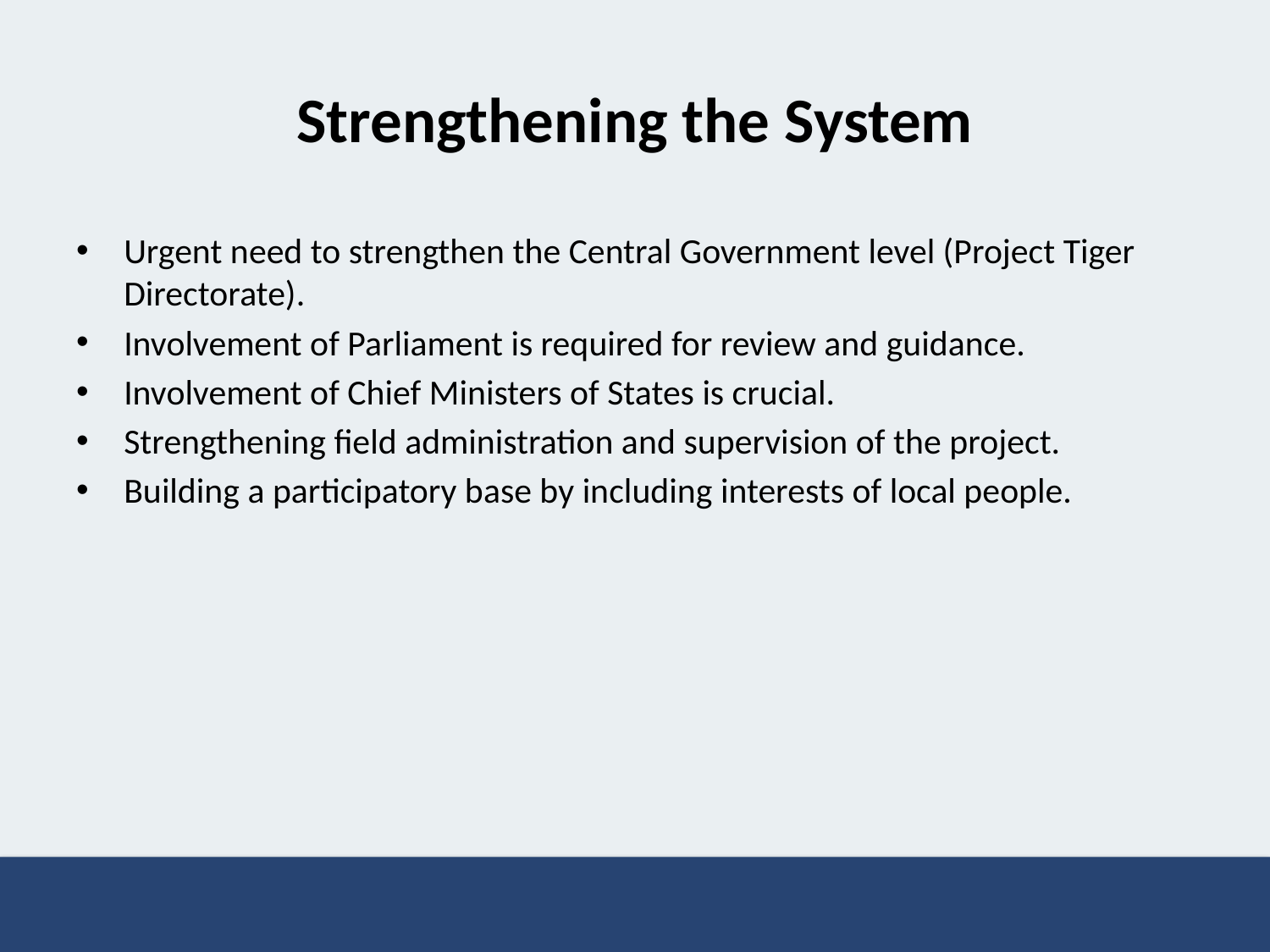

# Strengthening the System
Urgent need to strengthen the Central Government level (Project Tiger Directorate).
Involvement of Parliament is required for review and guidance.
Involvement of Chief Ministers of States is crucial.
Strengthening field administration and supervision of the project.
Building a participatory base by including interests of local people.